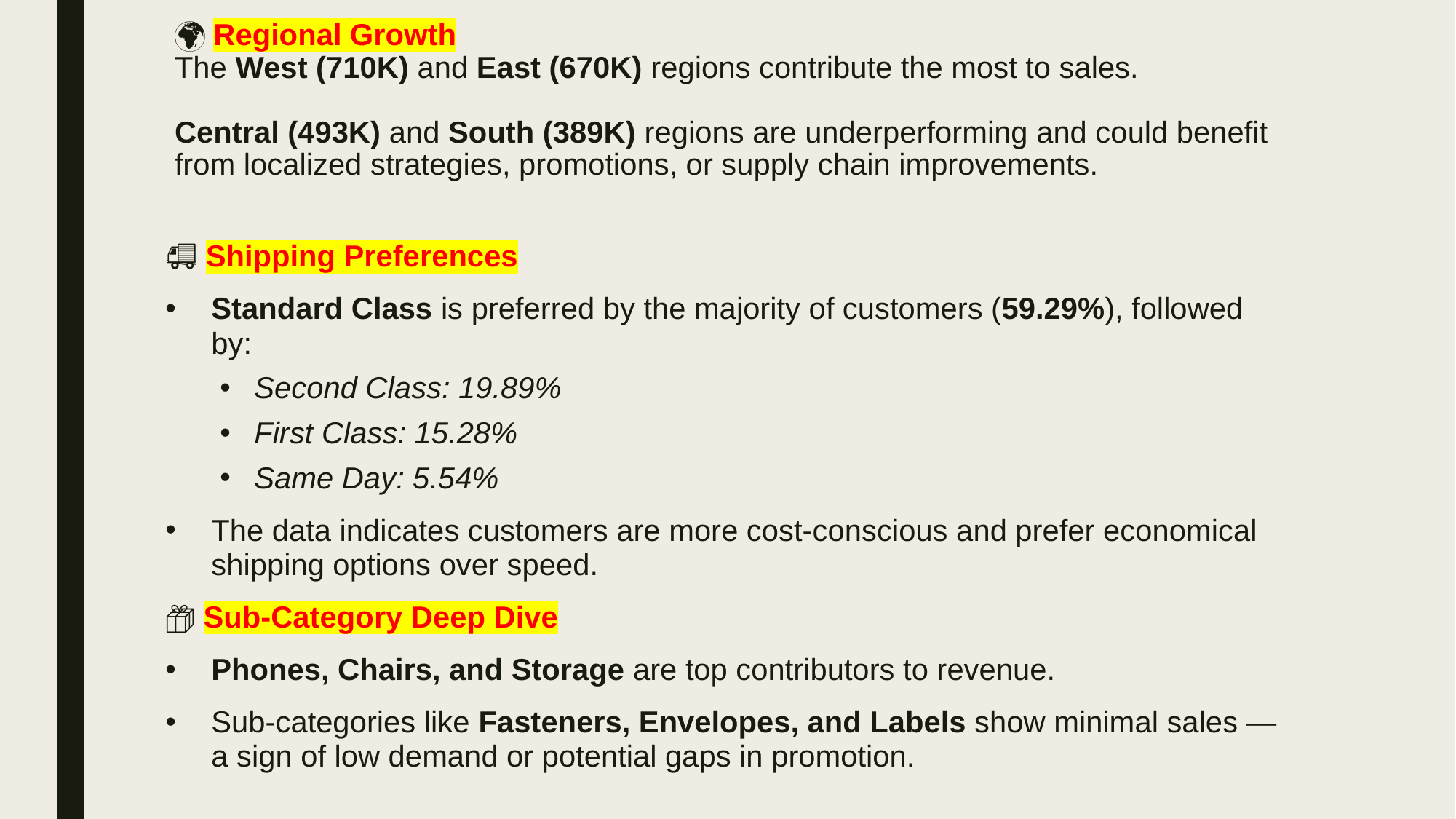

# 🌍 Regional Growth The West (710K) and East (670K) regions contribute the most to sales. Central (493K) and South (389K) regions are underperforming and could benefit from localized strategies, promotions, or supply chain improvements.
🚚 Shipping Preferences
Standard Class is preferred by the majority of customers (59.29%), followed by:
Second Class: 19.89%
First Class: 15.28%
Same Day: 5.54%
The data indicates customers are more cost-conscious and prefer economical shipping options over speed.
📦 Sub-Category Deep Dive
Phones, Chairs, and Storage are top contributors to revenue.
Sub-categories like Fasteners, Envelopes, and Labels show minimal sales — a sign of low demand or potential gaps in promotion.